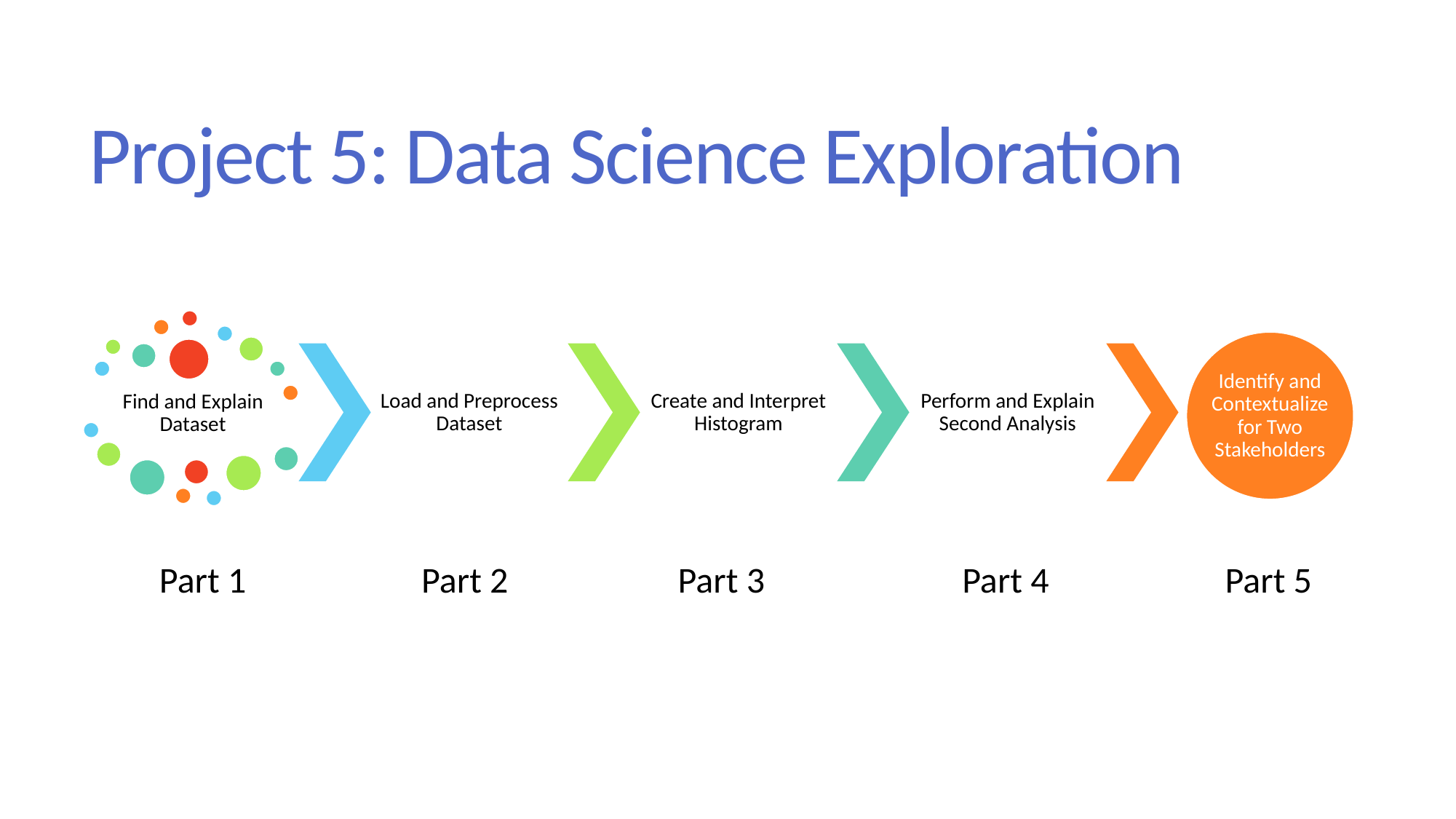

# Project 5: Data Science Exploration
Find and Explain Dataset
Load and Preprocess Dataset
Create and Interpret Histogram
Perform and Explain Second Analysis
Identify and Contextualize for Two Stakeholders
Part 1
Part 2
Part 3
Part 4
Part 5